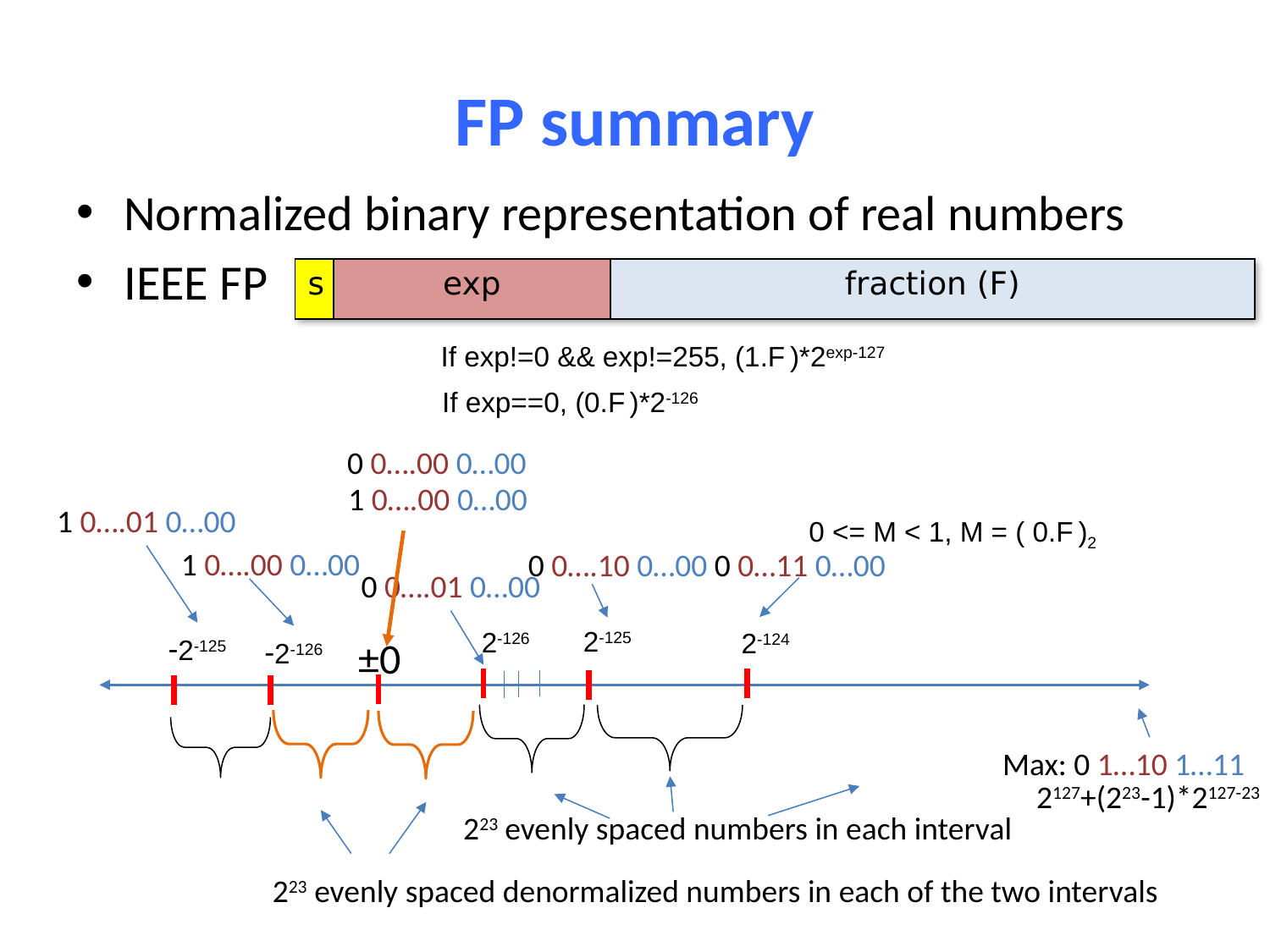

# FP summary
Normalized binary representation of real numbers
IEEE FP

| s | exp | fraction (F) |
| --- | --- | --- |
If exp!=0 && exp!=255, (1.F )*2exp-127
If exp==0, (0.F )*2-126
0 0….00 0…00
1 0….00 0…00
±0
1 0….01 0…00
0 <= M < 1, M = ( 0.F )2
1 0….00 0…00
0 0….10 0…00
0 0…11 0…00
0 0….01 0…00
2-125
2-126
2-124
-2-125

-2-126

223 evenly spaced denormalized numbers in each of the two intervals
Max: 0 1…10 1…11
2127+(223-1)*2127-23
223 evenly spaced numbers in each interval